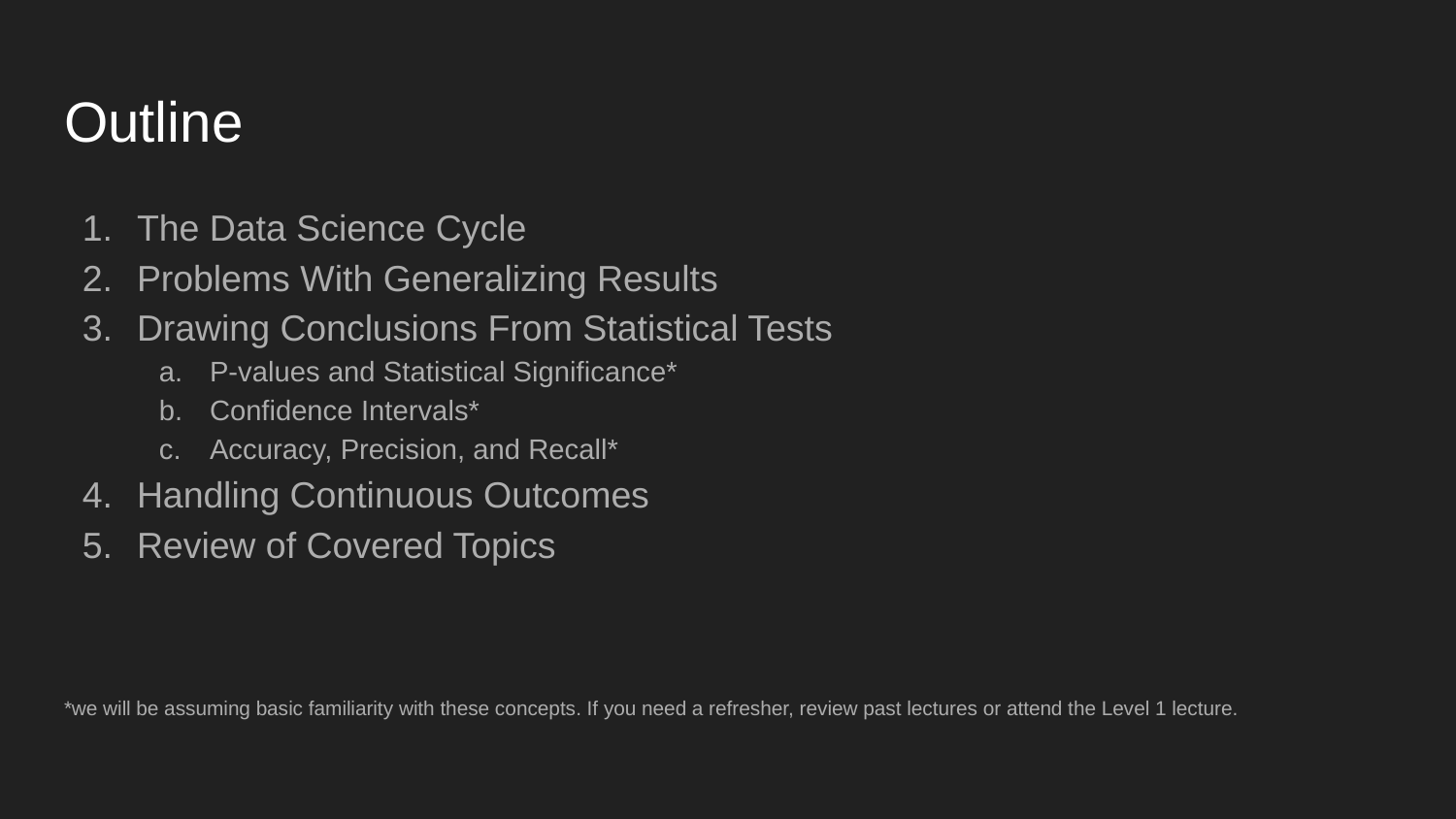

# Outline
The Data Science Cycle
Problems With Generalizing Results
Drawing Conclusions From Statistical Tests
P-values and Statistical Significance*
Confidence Intervals*
Accuracy, Precision, and Recall*
Handling Continuous Outcomes
Review of Covered Topics
*we will be assuming basic familiarity with these concepts. If you need a refresher, review past lectures or attend the Level 1 lecture.